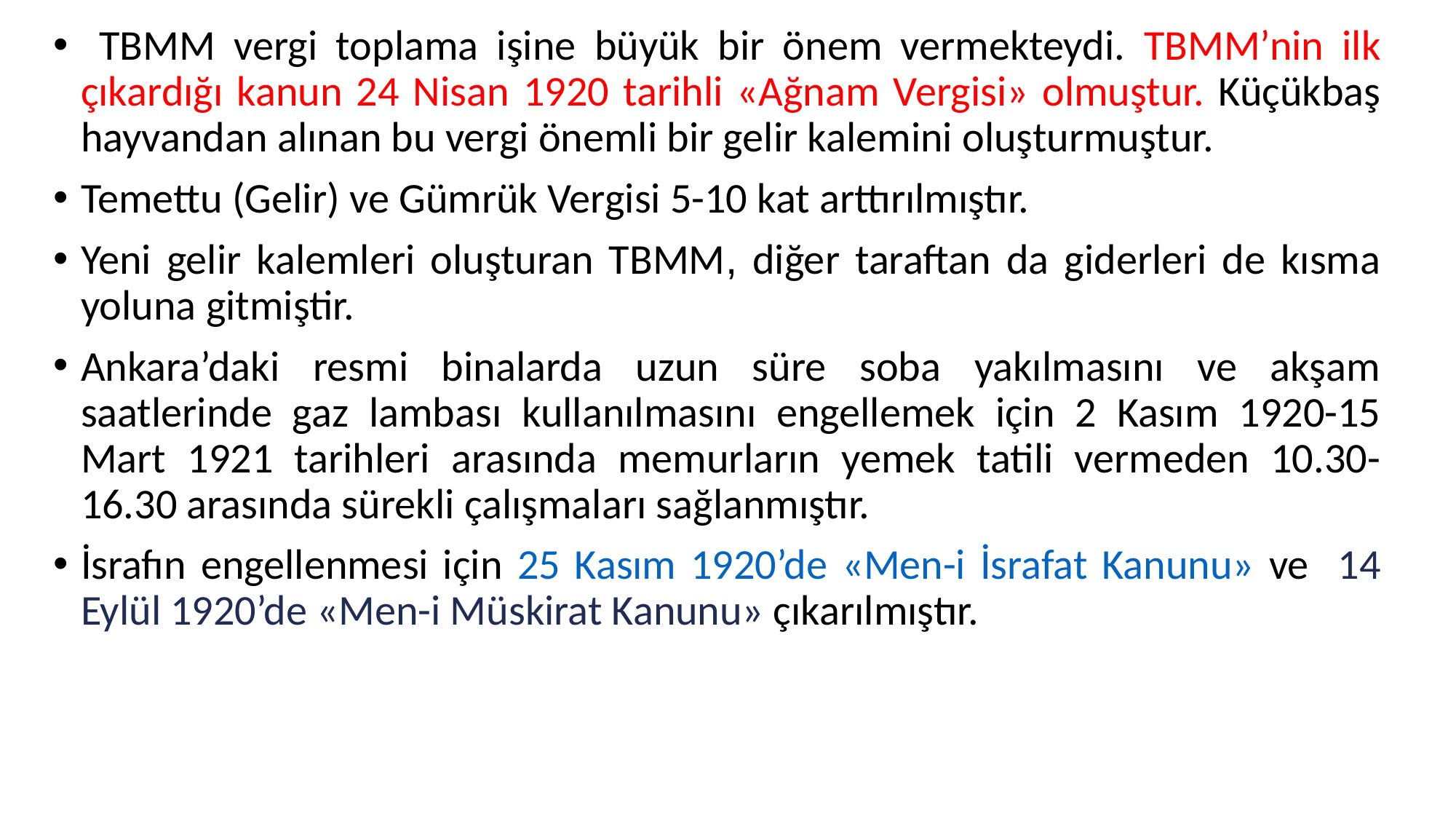

TBMM vergi toplama işine büyük bir önem vermekteydi. TBMM’nin ilk çıkardığı kanun 24 Nisan 1920 tarihli «Ağnam Vergisi» olmuştur. Küçükbaş hayvandan alınan bu vergi önemli bir gelir kalemini oluşturmuştur.
Temettu (Gelir) ve Gümrük Vergisi 5-10 kat arttırılmıştır.
Yeni gelir kalemleri oluşturan TBMM, diğer taraftan da giderleri de kısma yoluna gitmiştir.
Ankara’daki resmi binalarda uzun süre soba yakılmasını ve akşam saatlerinde gaz lambası kullanılmasını engellemek için 2 Kasım 1920-15 Mart 1921 tarihleri arasında memurların yemek tatili vermeden 10.30-16.30 arasında sürekli çalışmaları sağlanmıştır.
İsrafın engellenmesi için 25 Kasım 1920’de «Men-i İsrafat Kanunu» ve  14 Eylül 1920’de «Men-i Müskirat Kanunu» çıkarılmıştır.